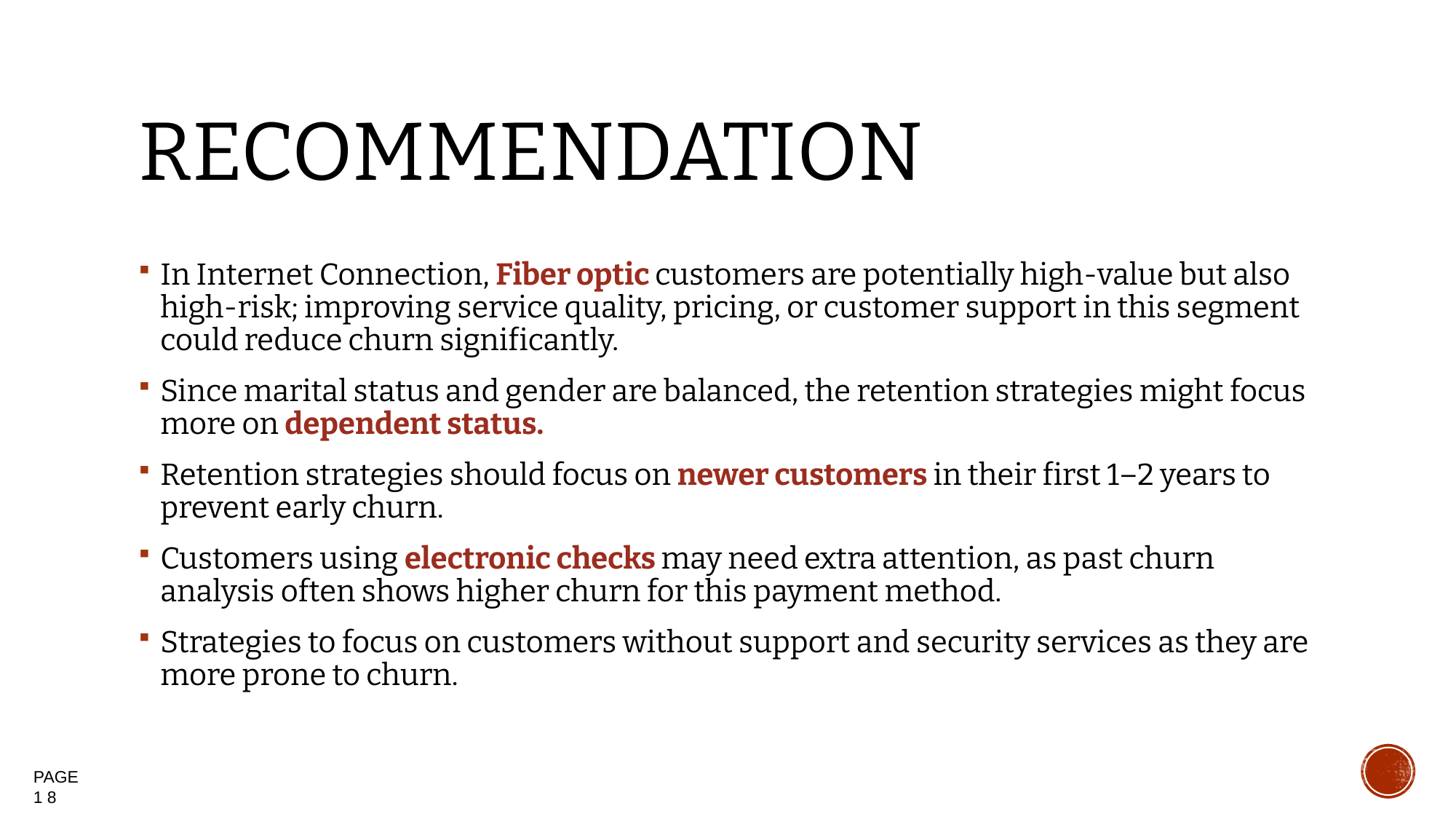

# Recommendation
In Internet Connection, Fiber optic customers are potentially high-value but also high-risk; improving service quality, pricing, or customer support in this segment could reduce churn significantly.
Since marital status and gender are balanced, the retention strategies might focus more on dependent status.
Retention strategies should focus on newer customers in their first 1–2 years to prevent early churn.
Customers using electronic checks may need extra attention, as past churn analysis often shows higher churn for this payment method.
Strategies to focus on customers without support and security services as they are more prone to churn.
Page 1 8